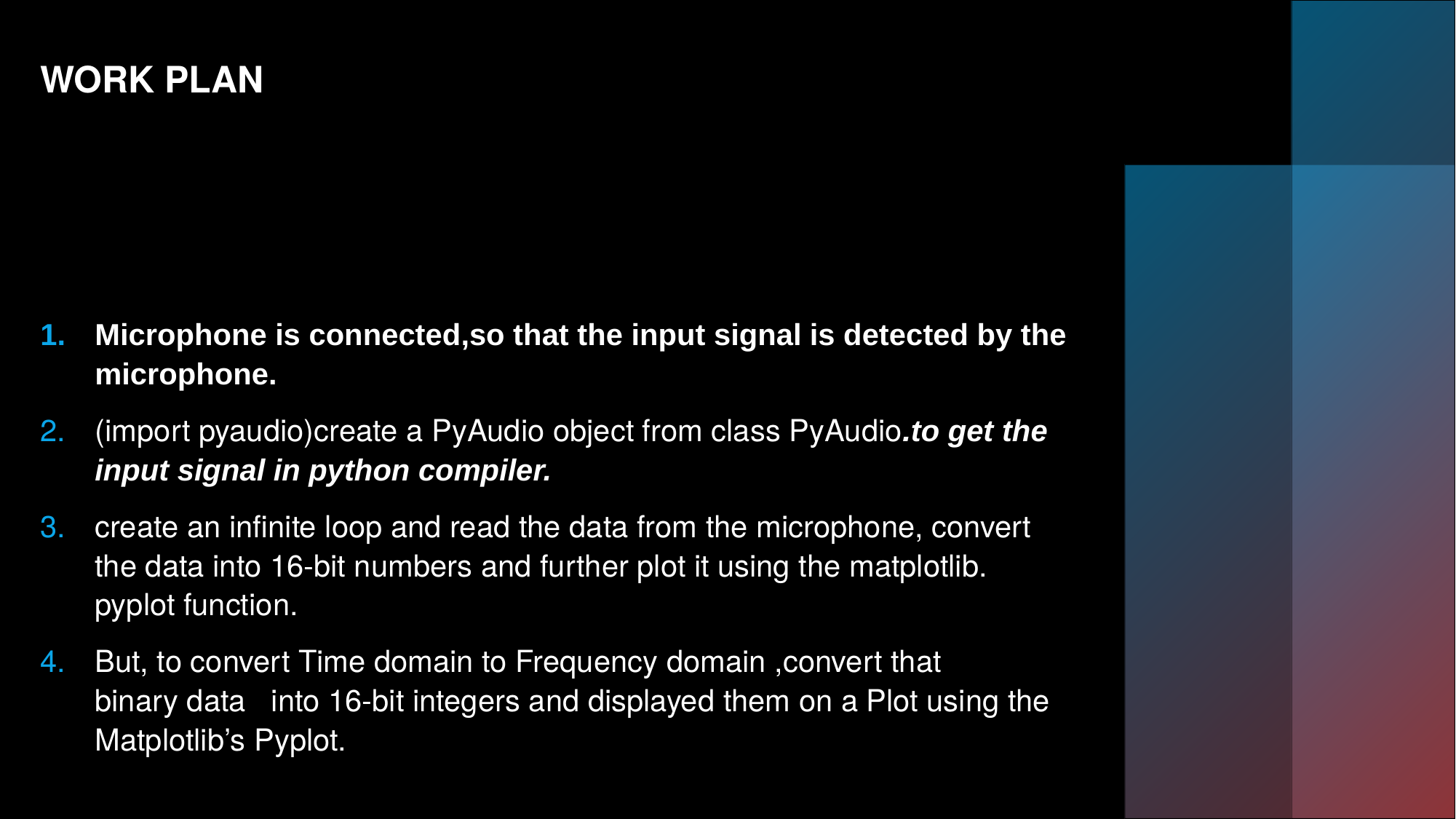

# WORK PLAN

Microphone is connected,so that the input signal is detected by the microphone.
(import pyaudio)create a PyAudio object from class PyAudio.to get the input signal in python compiler.
create an infinite loop and read the data from the microphone, convert the data into 16-bit numbers and further plot it using the matplotlib. pyplot function.
But, to convert Time domain to Frequency domain ,convert that binary data   into 16-bit integers and displayed them on a Plot using the Matplotlib’s Pyplot.